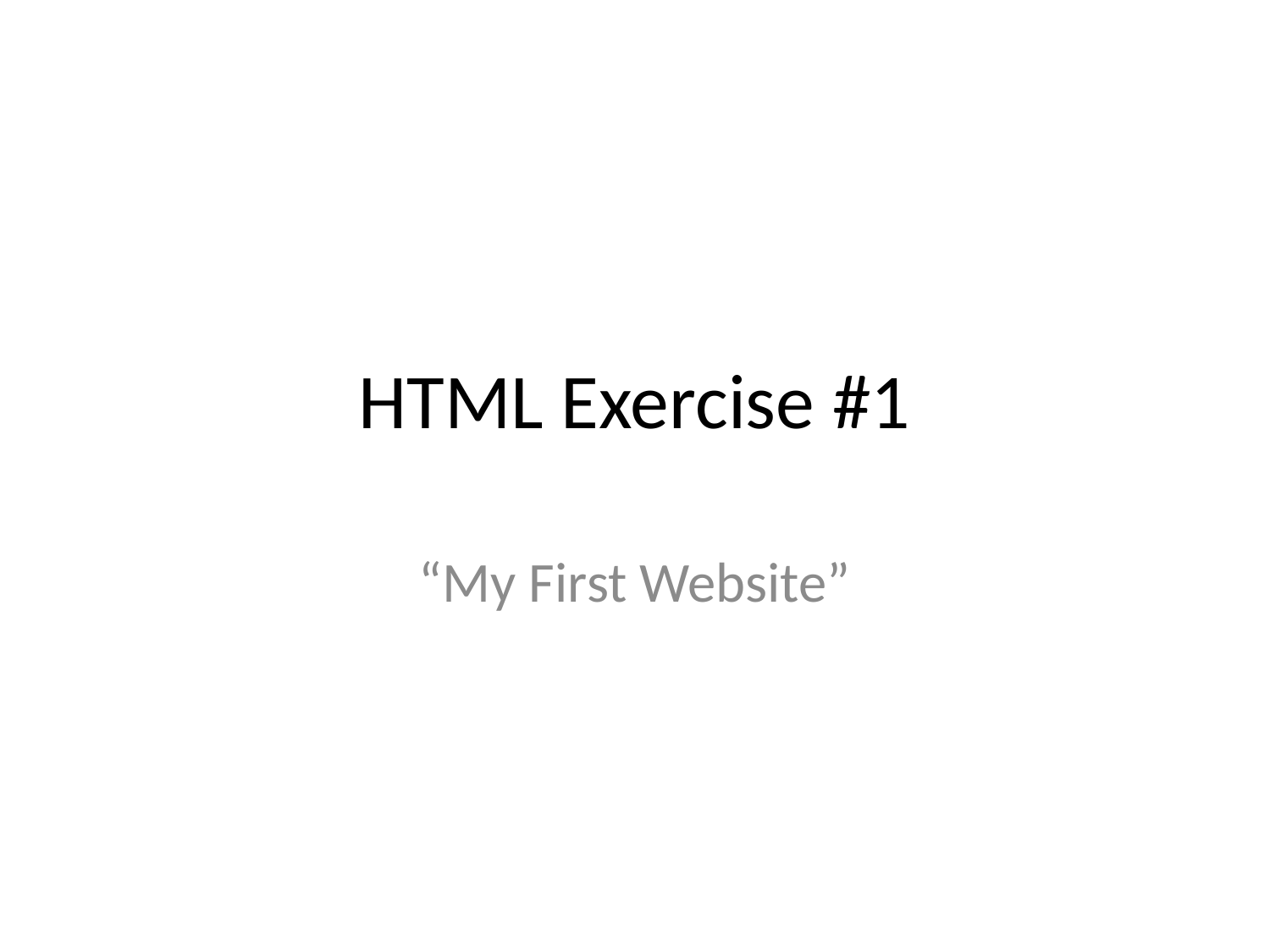

# HTML Exercise #1
“My First Website”